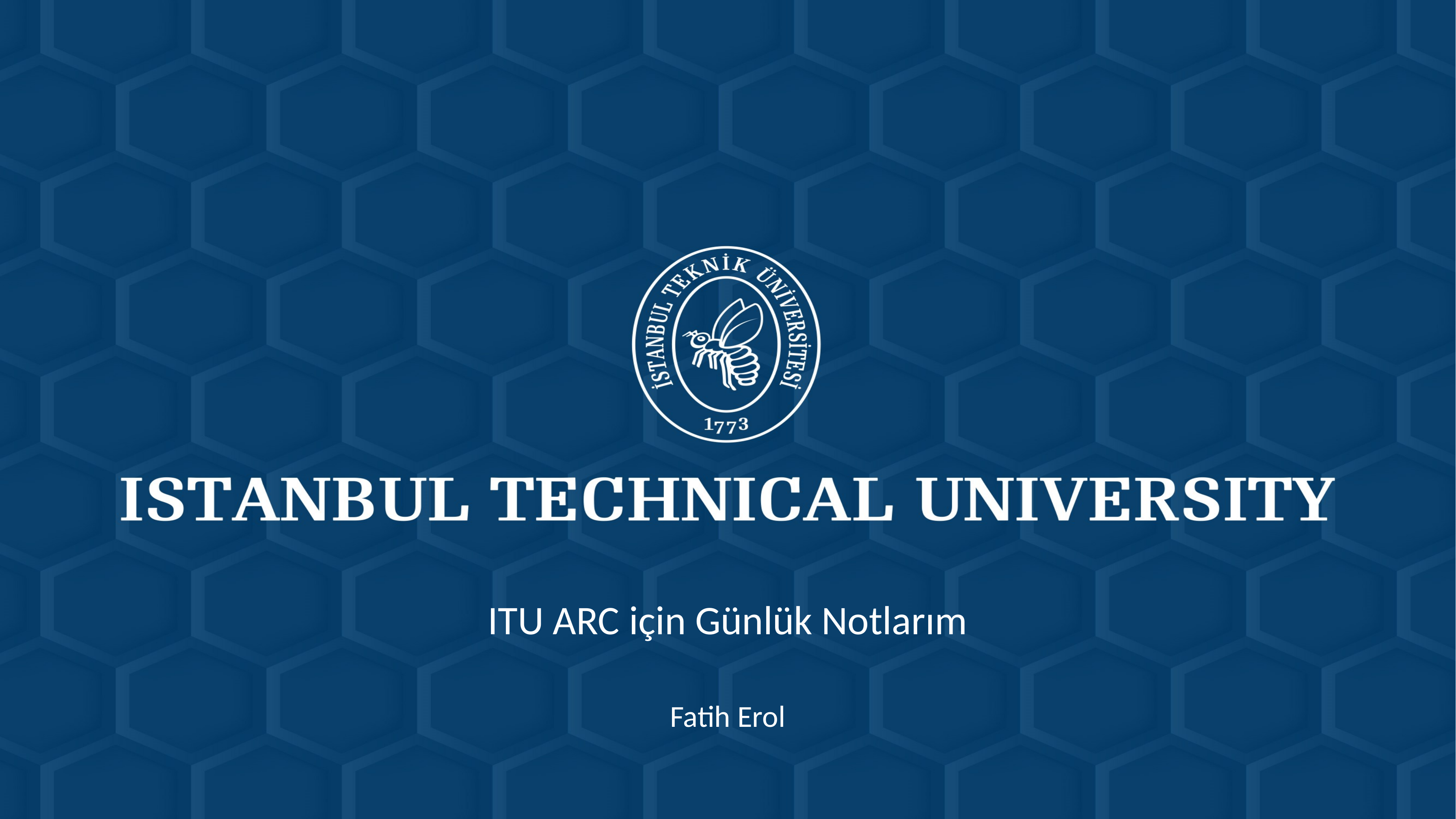

ITU ARC için Günlük Notlarım

Fatih Erol